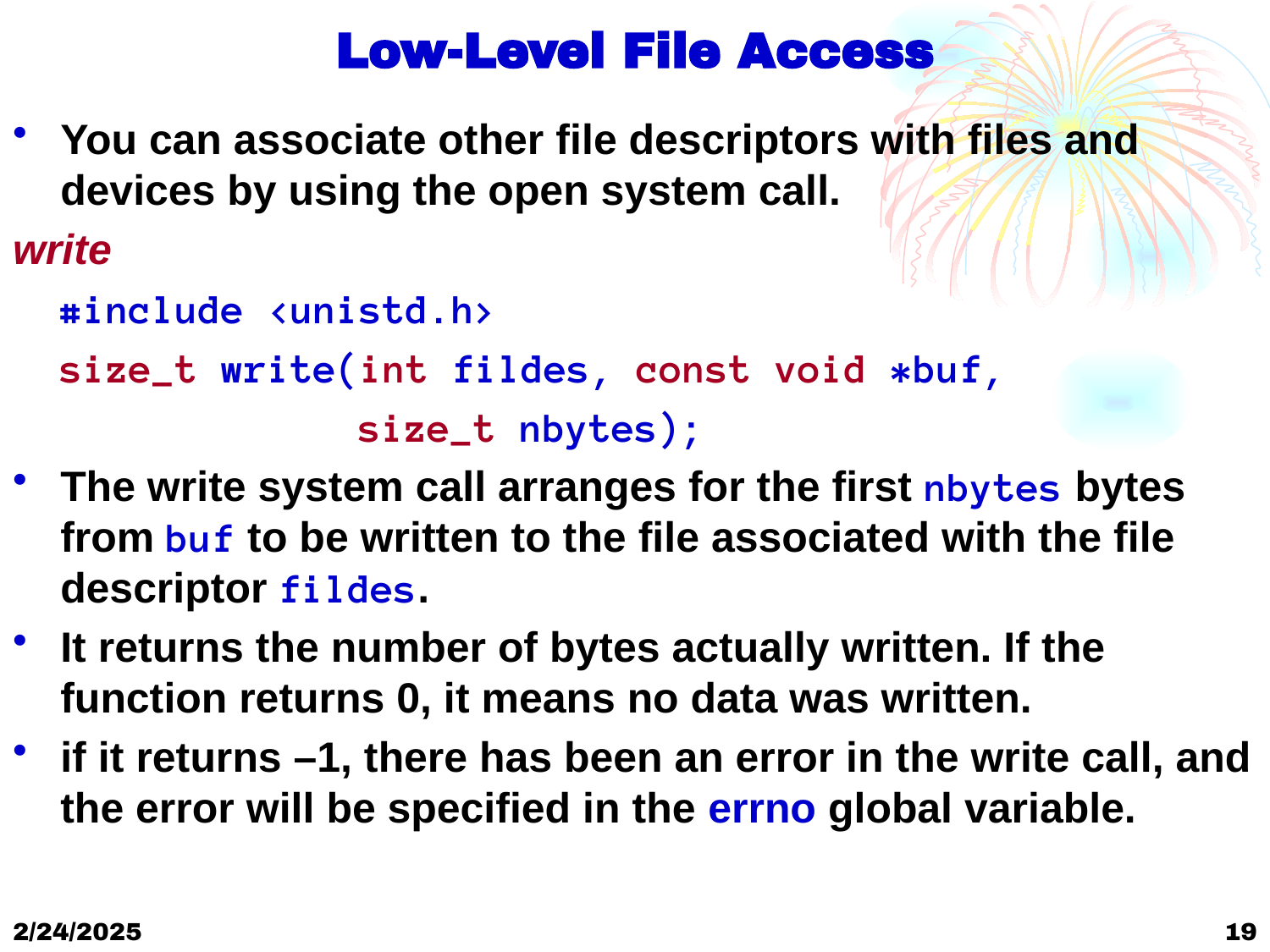

# Low-Level File Access
You can associate other file descriptors with files and devices by using the open system call.
write
	#include <unistd.h>
	size_t write(int fildes, const void *buf,
               size_t nbytes);
The write system call arranges for the first nbytes bytes from buf to be written to the file associated with the file descriptor fildes.
It returns the number of bytes actually written. If the function returns 0, it means no data was written.
if it returns –1, there has been an error in the write call, and the error will be specified in the errno global variable.
2/24/2025
19